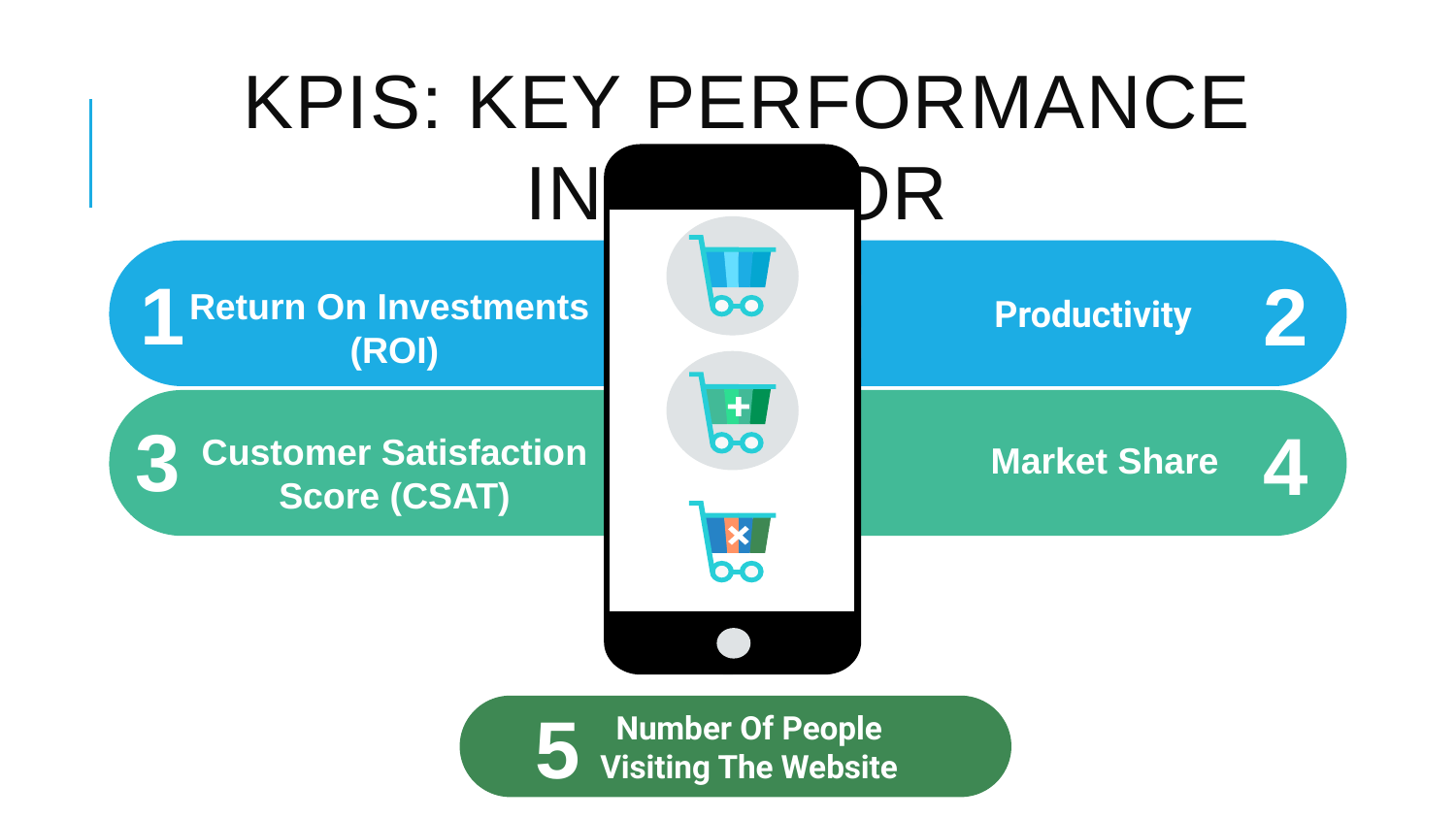

# KPIs: Key Performance Indicator

1

2
Return On Investments
(ROI)

Productivity

3

4
Customer Satisfaction Score (CSAT)
Market Share

5

Number Of People
Visiting The Website